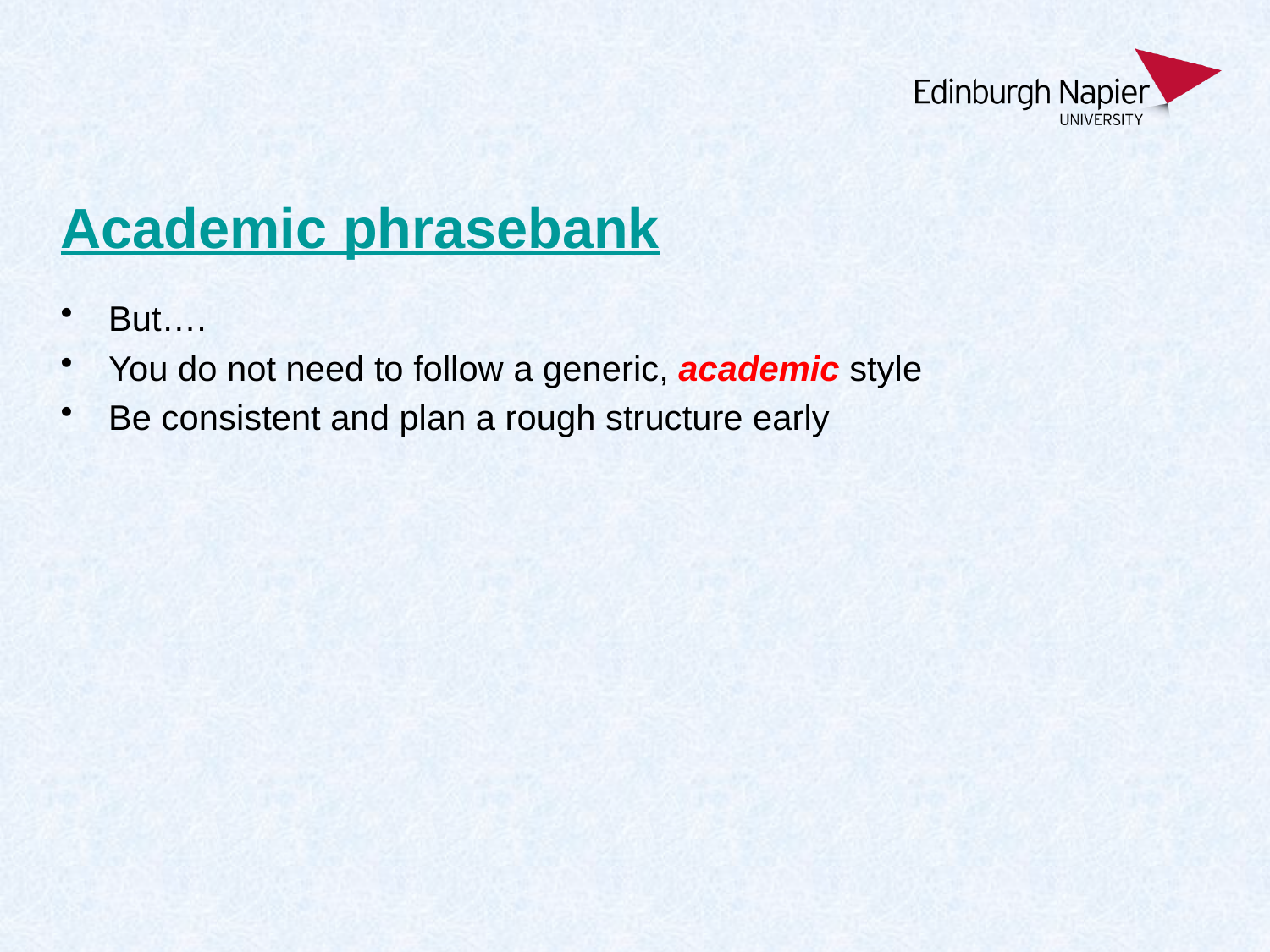

# Academic phrasebank
But….
You do not need to follow a generic, academic style
Be consistent and plan a rough structure early